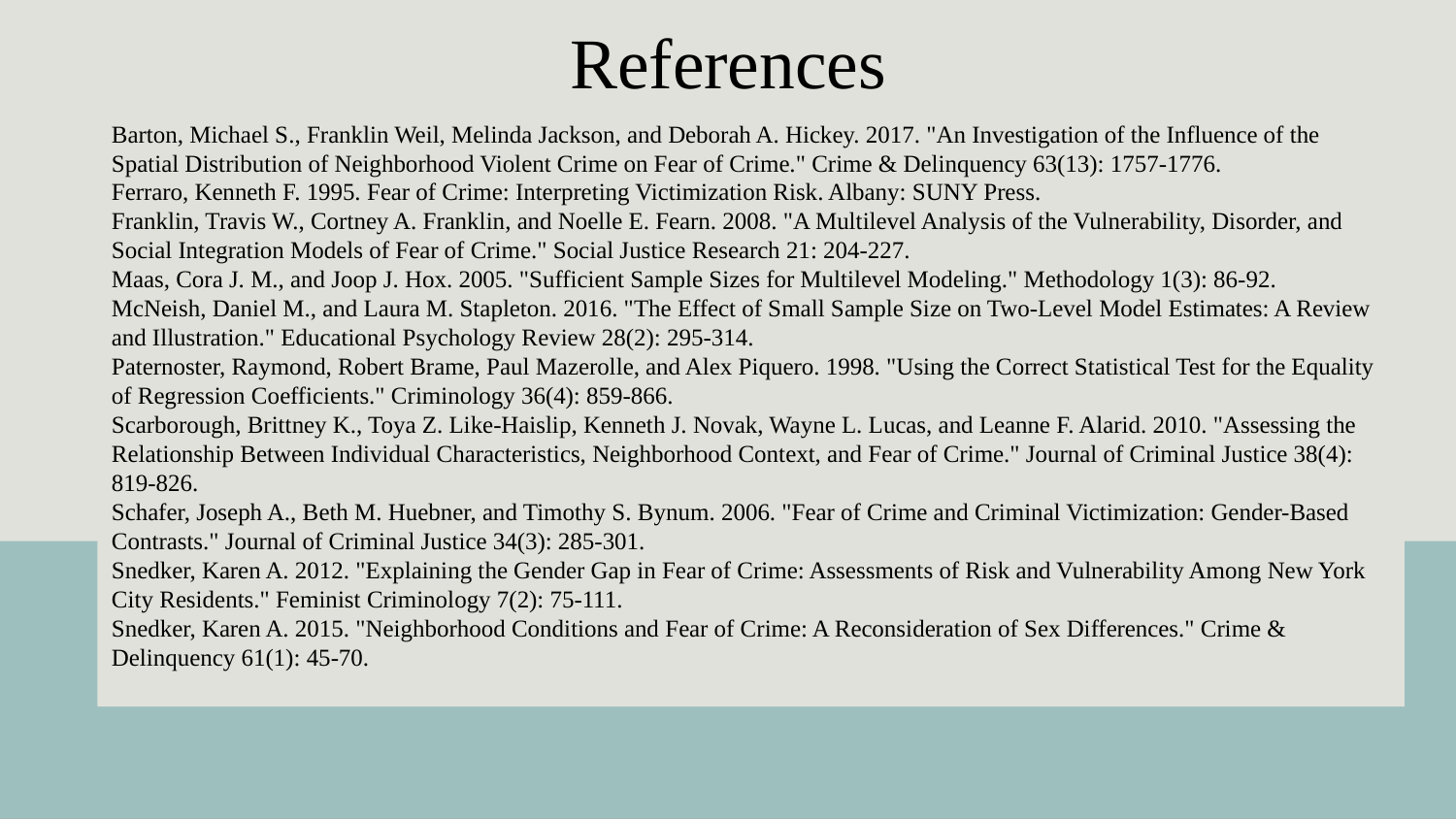

References

Barton, Michael S., Franklin Weil, Melinda Jackson, and Deborah A. Hickey. 2017. "An Investigation of the Influence of the Spatial Distribution of Neighborhood Violent Crime on Fear of Crime." Crime & Delinquency 63(13): 1757-1776.
Ferraro, Kenneth F. 1995. Fear of Crime: Interpreting Victimization Risk. Albany: SUNY Press.
Franklin, Travis W., Cortney A. Franklin, and Noelle E. Fearn. 2008. "A Multilevel Analysis of the Vulnerability, Disorder, and Social Integration Models of Fear of Crime." Social Justice Research 21: 204-227.
Maas, Cora J. M., and Joop J. Hox. 2005. "Sufficient Sample Sizes for Multilevel Modeling." Methodology 1(3): 86-92.
McNeish, Daniel M., and Laura M. Stapleton. 2016. "The Effect of Small Sample Size on Two-Level Model Estimates: A Review and Illustration." Educational Psychology Review 28(2): 295-314.
Paternoster, Raymond, Robert Brame, Paul Mazerolle, and Alex Piquero. 1998. "Using the Correct Statistical Test for the Equality of Regression Coefficients." Criminology 36(4): 859-866.
Scarborough, Brittney K., Toya Z. Like-Haislip, Kenneth J. Novak, Wayne L. Lucas, and Leanne F. Alarid. 2010. "Assessing the Relationship Between Individual Characteristics, Neighborhood Context, and Fear of Crime." Journal of Criminal Justice 38(4): 819-826.
Schafer, Joseph A., Beth M. Huebner, and Timothy S. Bynum. 2006. "Fear of Crime and Criminal Victimization: Gender-Based Contrasts." Journal of Criminal Justice 34(3): 285-301.
Snedker, Karen A. 2012. "Explaining the Gender Gap in Fear of Crime: Assessments of Risk and Vulnerability Among New York City Residents." Feminist Criminology 7(2): 75-111.
Snedker, Karen A. 2015. "Neighborhood Conditions and Fear of Crime: A Reconsideration of Sex Differences." Crime & Delinquency 61(1): 45-70.